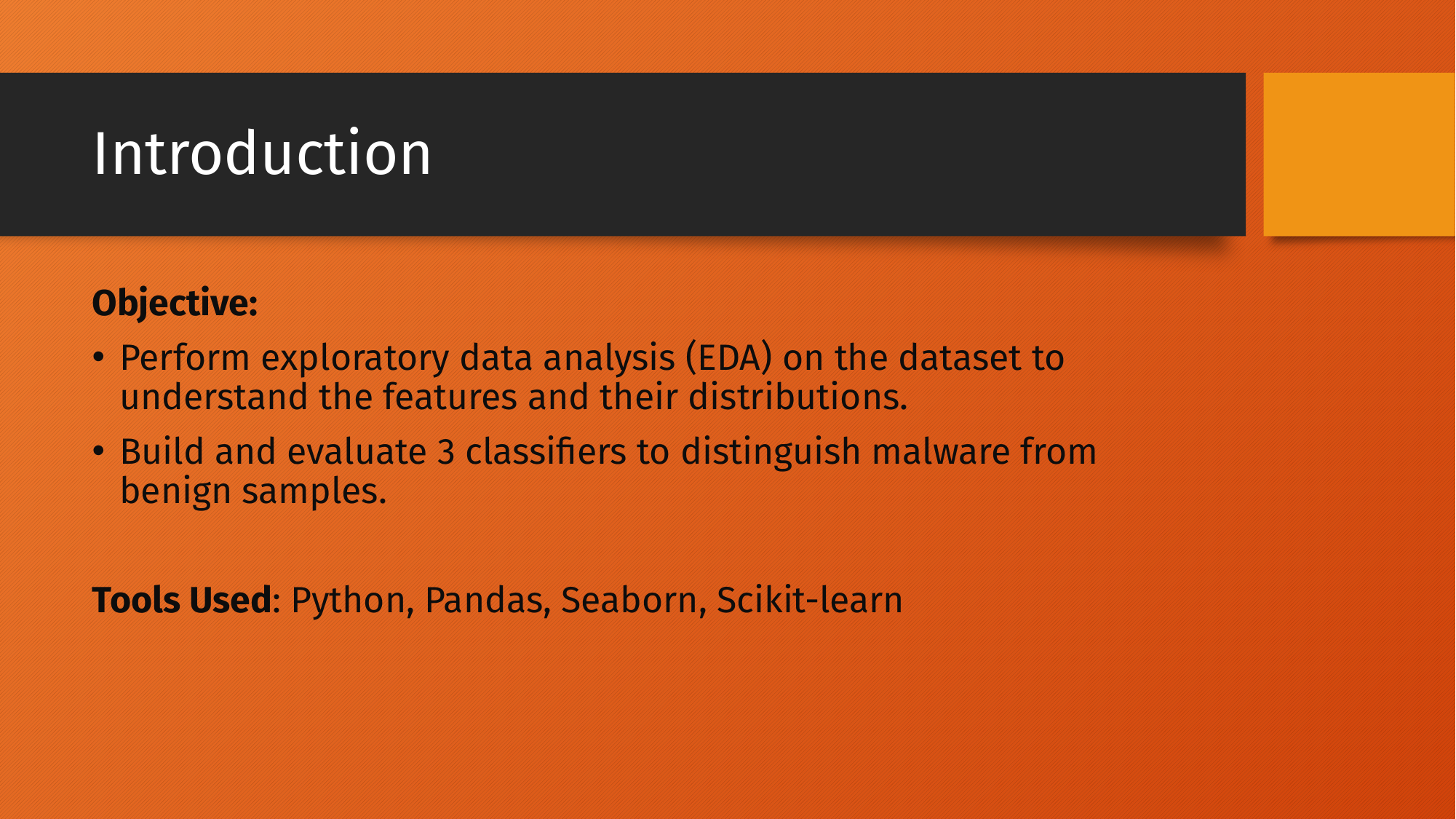

# Introduction
Objective:
Perform exploratory data analysis (EDA) on the dataset to understand the features and their distributions.
Build and evaluate 3 classifiers to distinguish malware from benign samples.

Tools Used: Python, Pandas, Seaborn, Scikit-learn